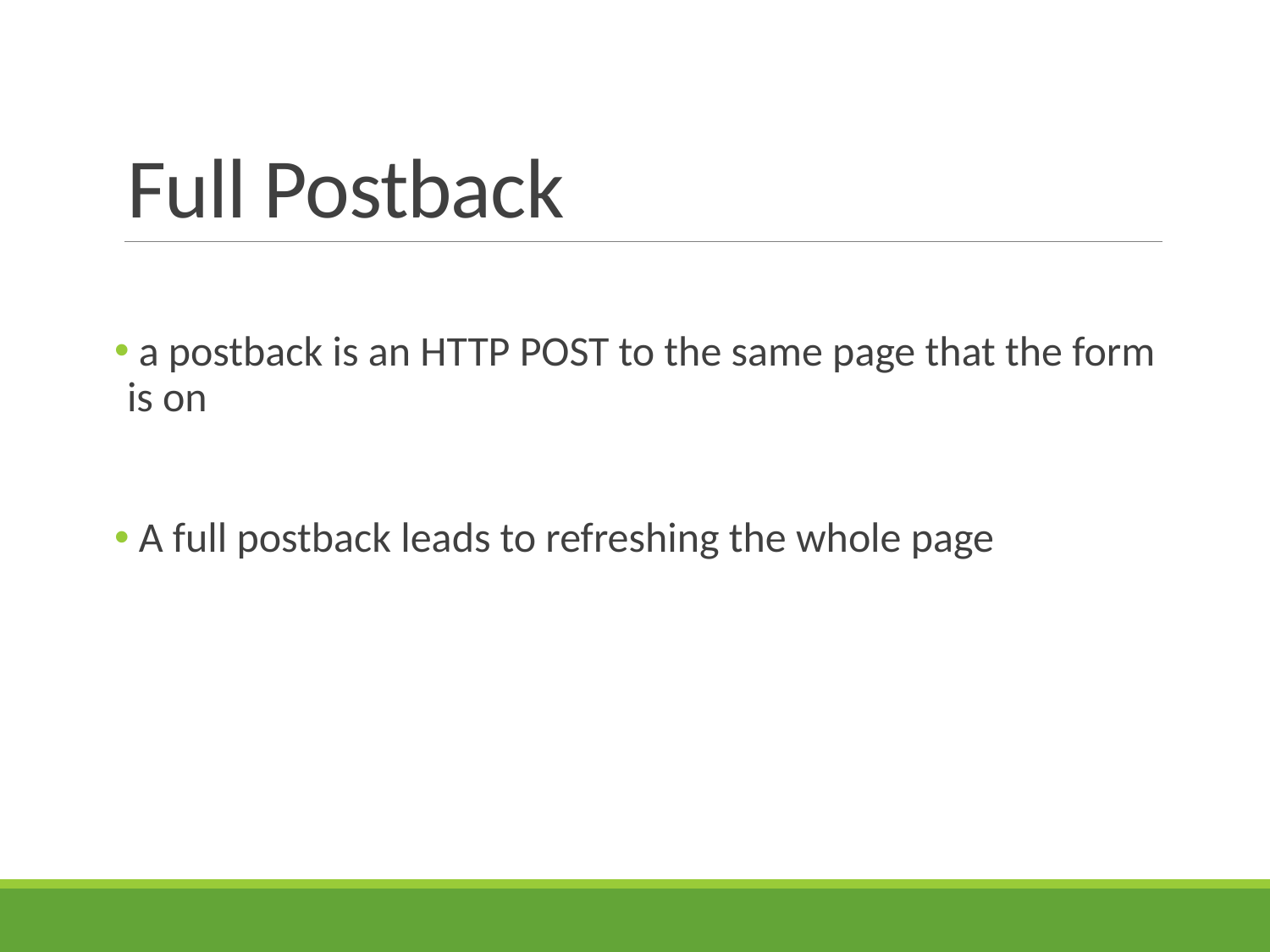

# Full Postback

 a postback is an HTTP POST to the same page that the form is on

 A full postback leads to refreshing the whole page